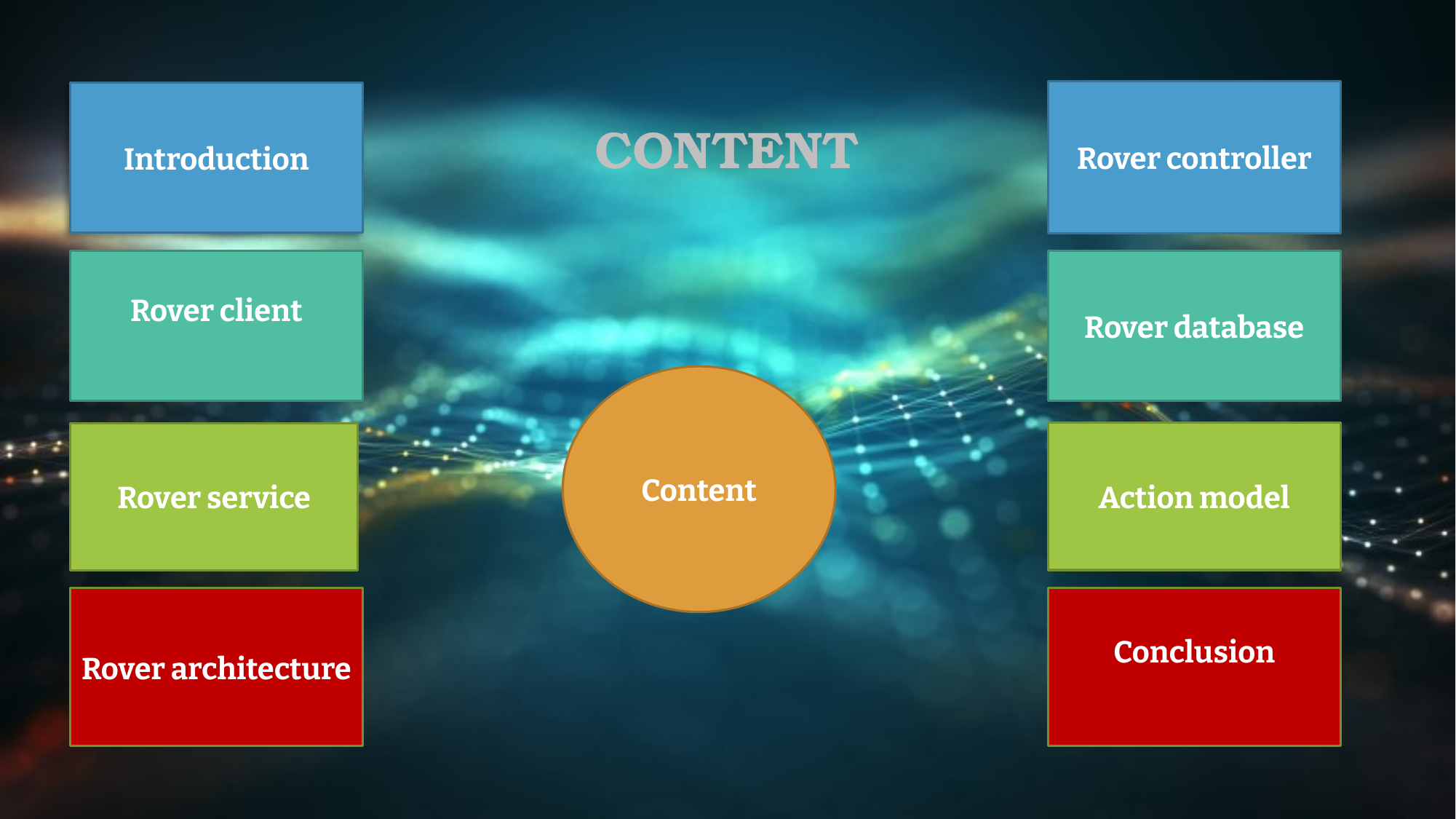

# Content
Rover controller
Introduction
Rover client

Rover database
Content
Action model
Rover service
Conclusion

Rover architecture